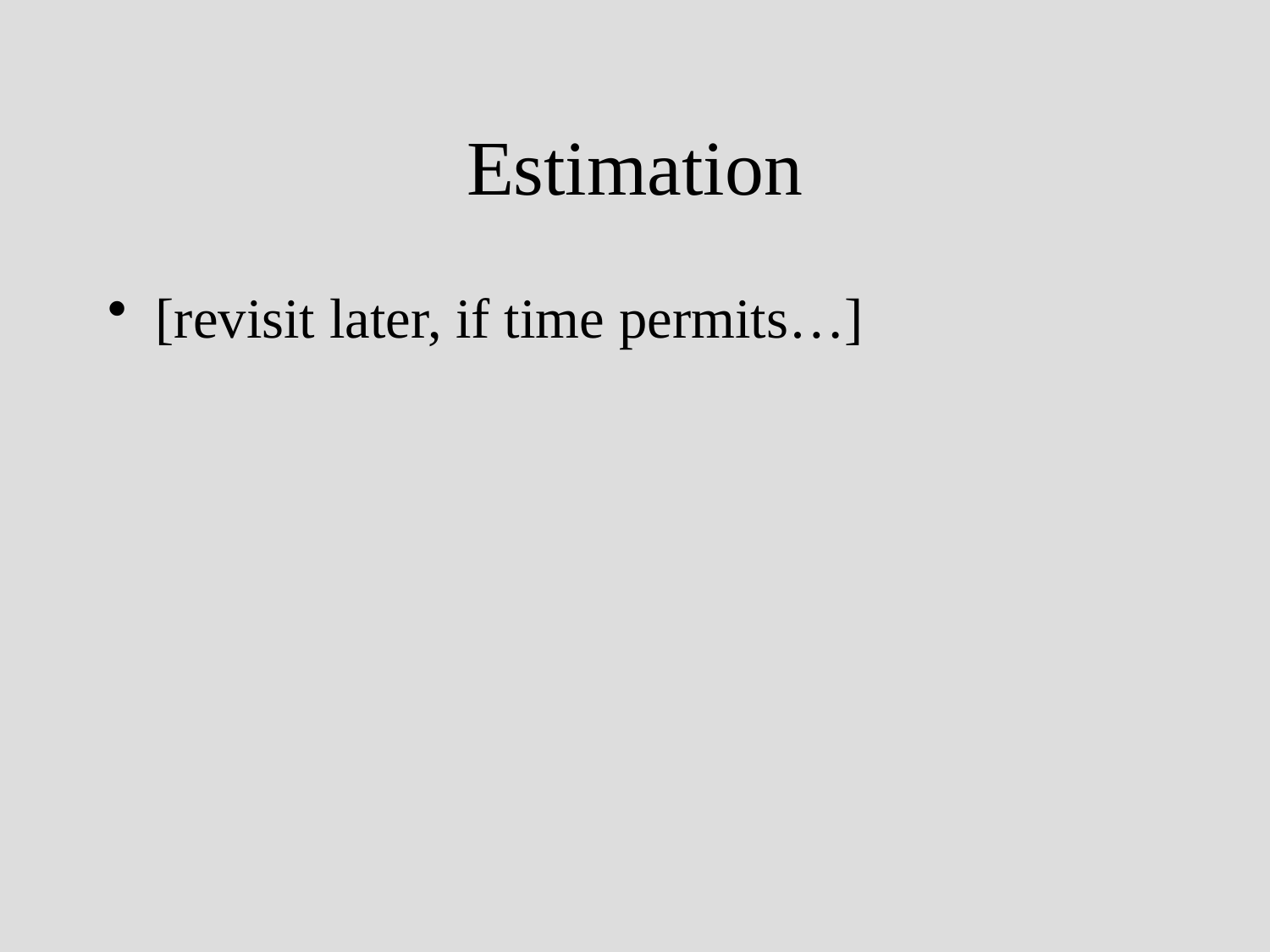

# Estimation
[revisit later, if time permits…]